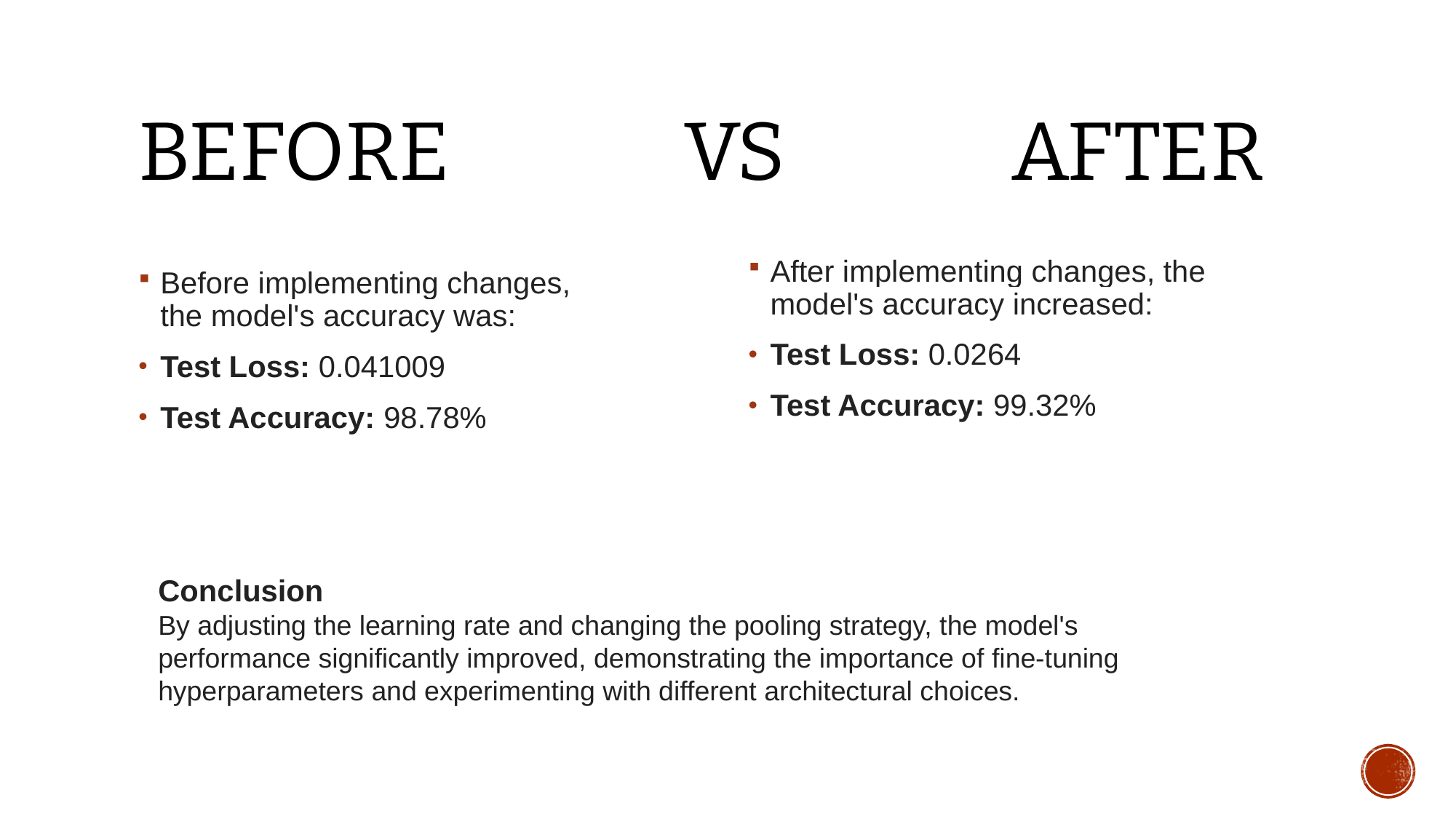

# Before 		VS 		After
After implementing changes, the model's accuracy increased:
Test Loss: 0.0264
Test Accuracy: 99.32%

Before implementing changes, the model's accuracy was:
Test Loss: 0.041009
Test Accuracy: 98.78%

Conclusion
By adjusting the learning rate and changing the pooling strategy, the model's performance significantly improved, demonstrating the importance of fine-tuning hyperparameters and experimenting with different architectural choices.